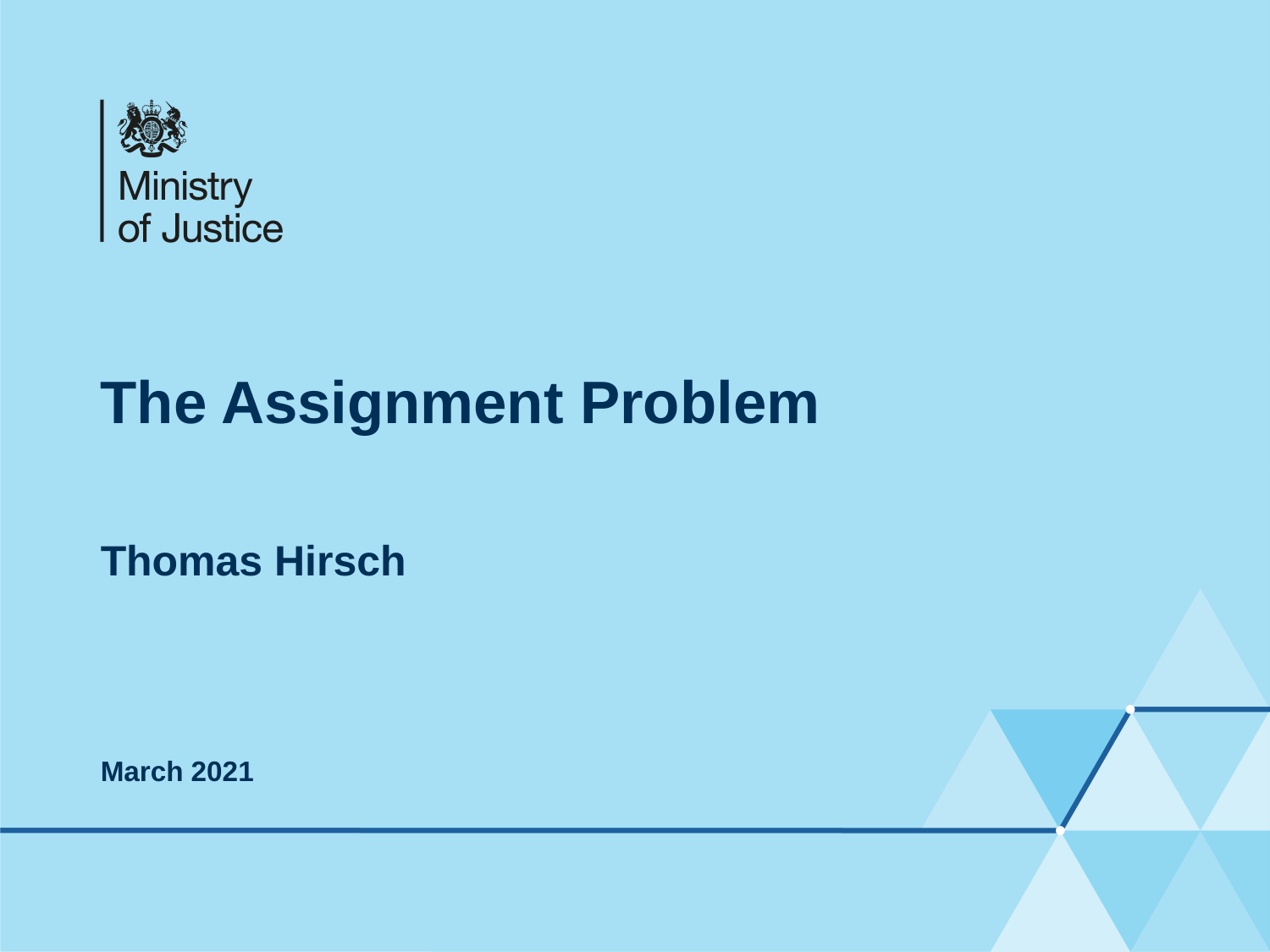

# The Assignment Problem
Thomas Hirsch
March 2021